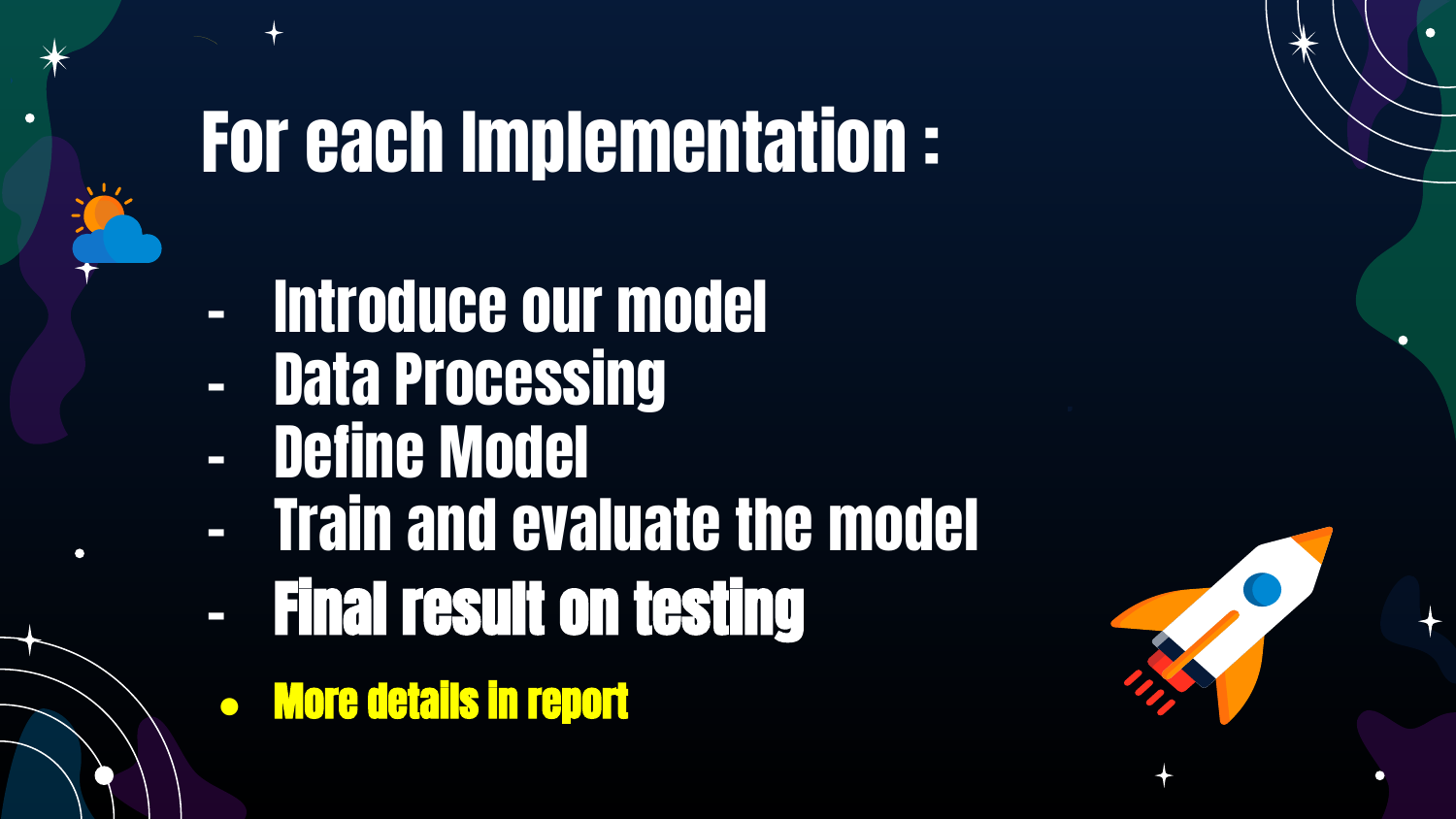

For each Implementation :

Introduce our model
Data Processing
Define Model
Train and evaluate the model
Final result on testing
More details in report